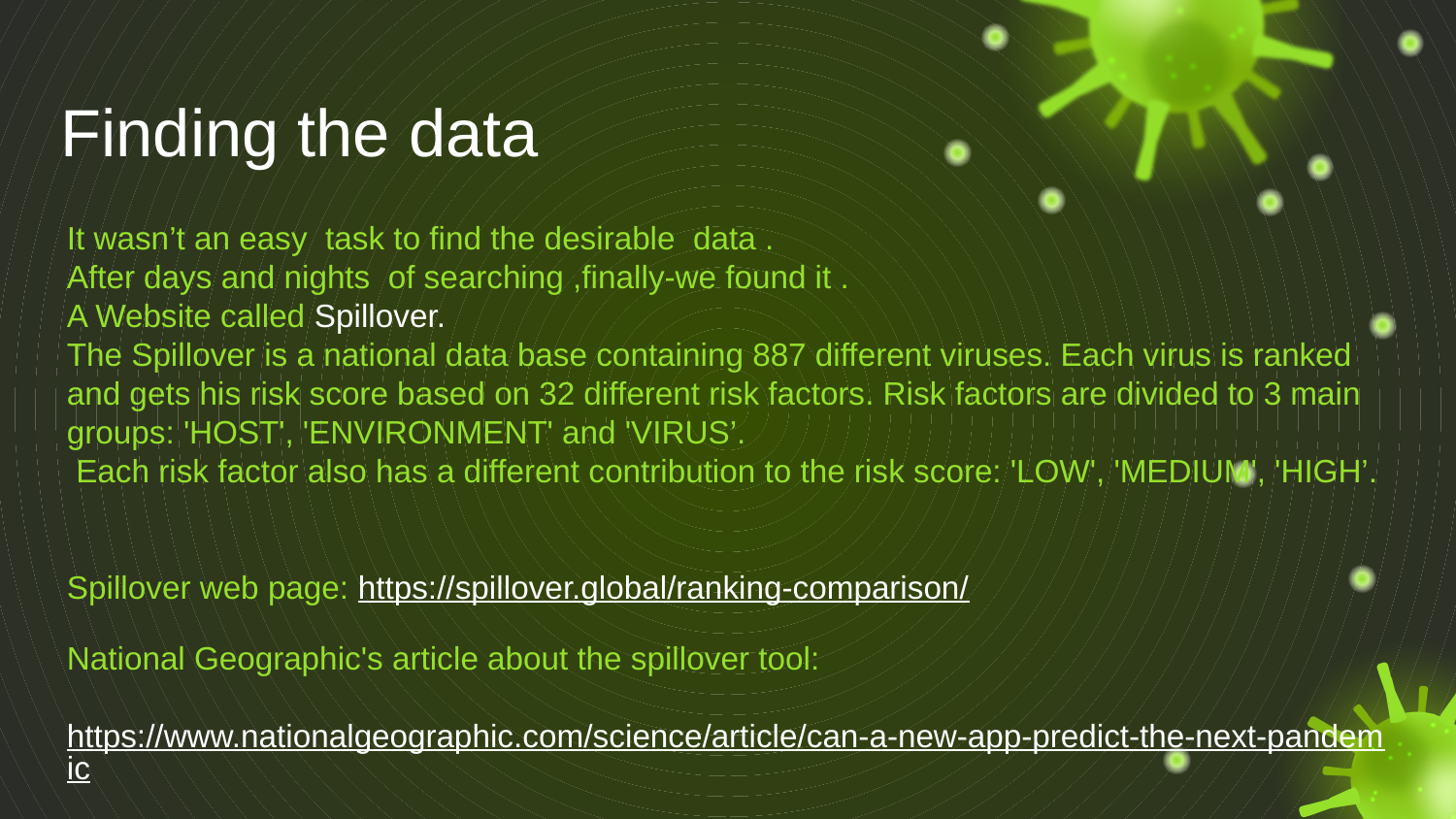

# Finding the data
It wasn’t an easy  task to find the desirable  data .
After days and nights  of searching ,finally-we found it .
A Website called Spillover.
The Spillover is a national data base containing 887 different viruses. Each virus is ranked and gets his risk score based on 32 different risk factors. Risk factors are divided to 3 main groups: 'HOST', 'ENVIRONMENT' and 'VIRUS’.
 Each risk factor also has a different contribution to the risk score: 'LOW', 'MEDIUM', 'HIGH’.

Spillover web page: https://spillover.global/ranking-comparison/
National Geographic's article about the spillover tool:
 https://www.nationalgeographic.com/science/article/can-a-new-app-predict-the-next-pandemic